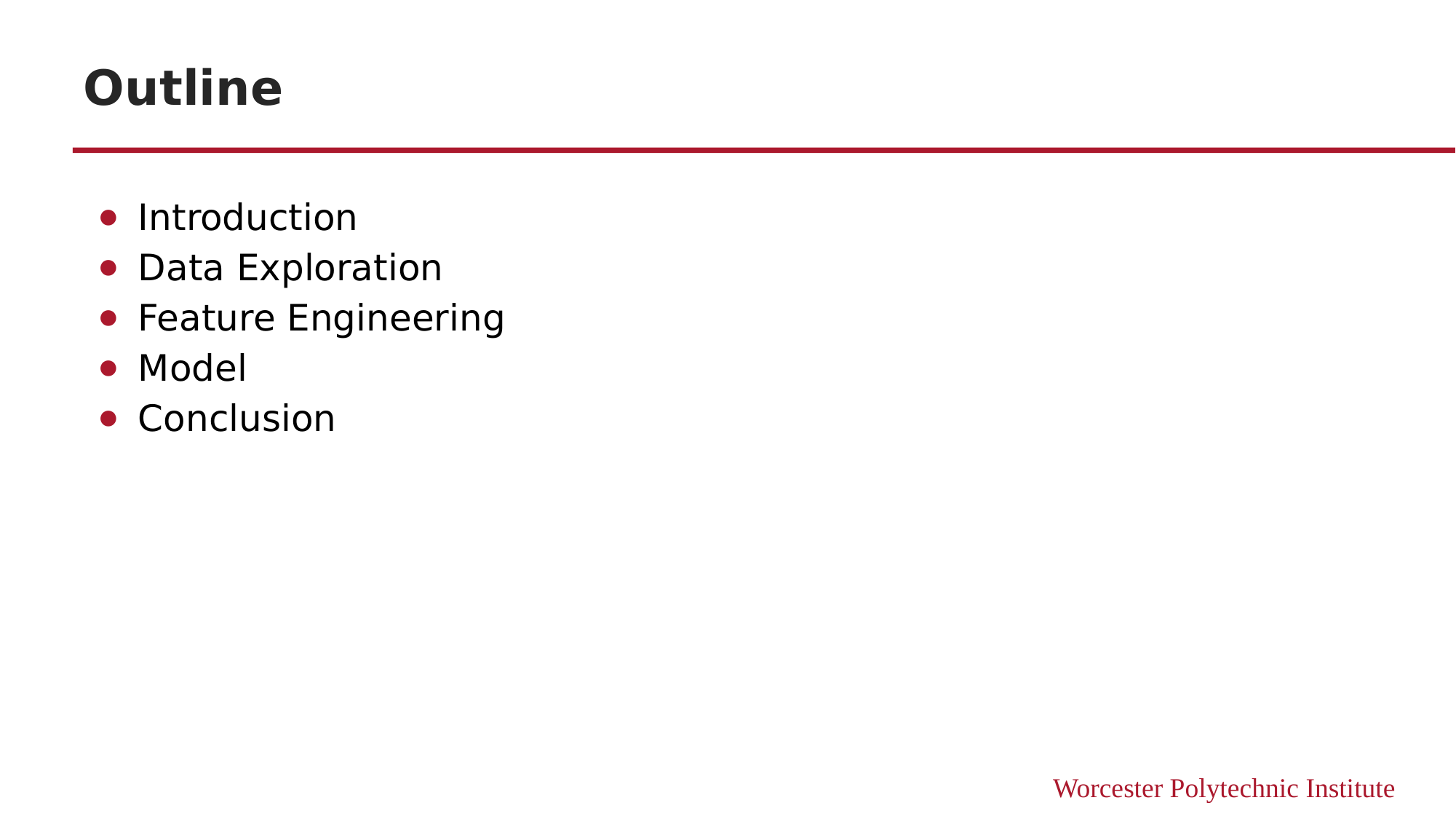

# Outline
Introduction
Data Exploration
Feature Engineering
Model
Conclusion